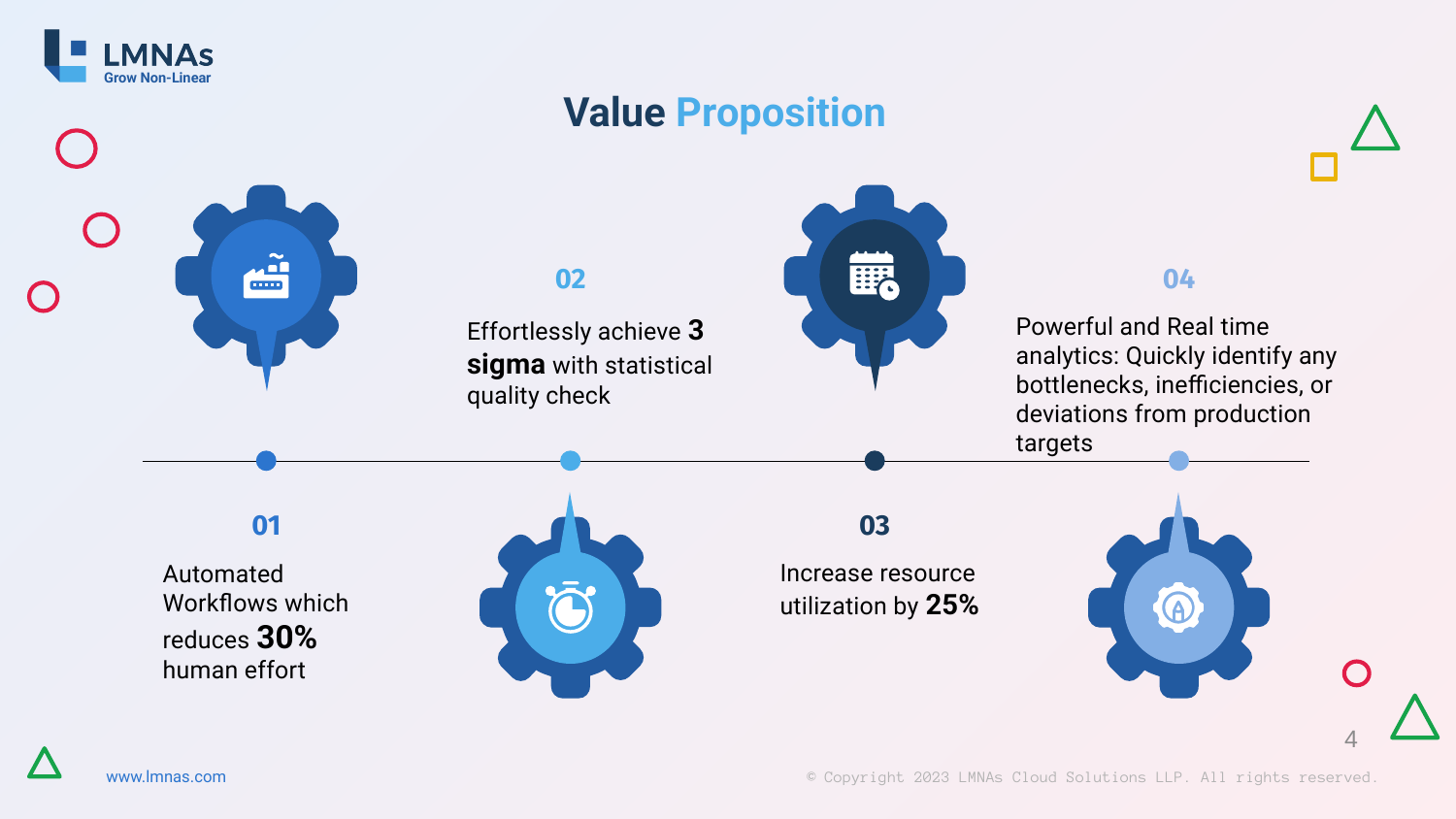

Value Proposition

04
02
Powerful and Real time analytics: Quickly identify any bottlenecks, inefficiencies, or deviations from production targets

Effortlessly achieve 3 sigma with statistical quality check

03
01

Increase resource utilization by 25%
Automated Workflows which reduces 30% human effort

4